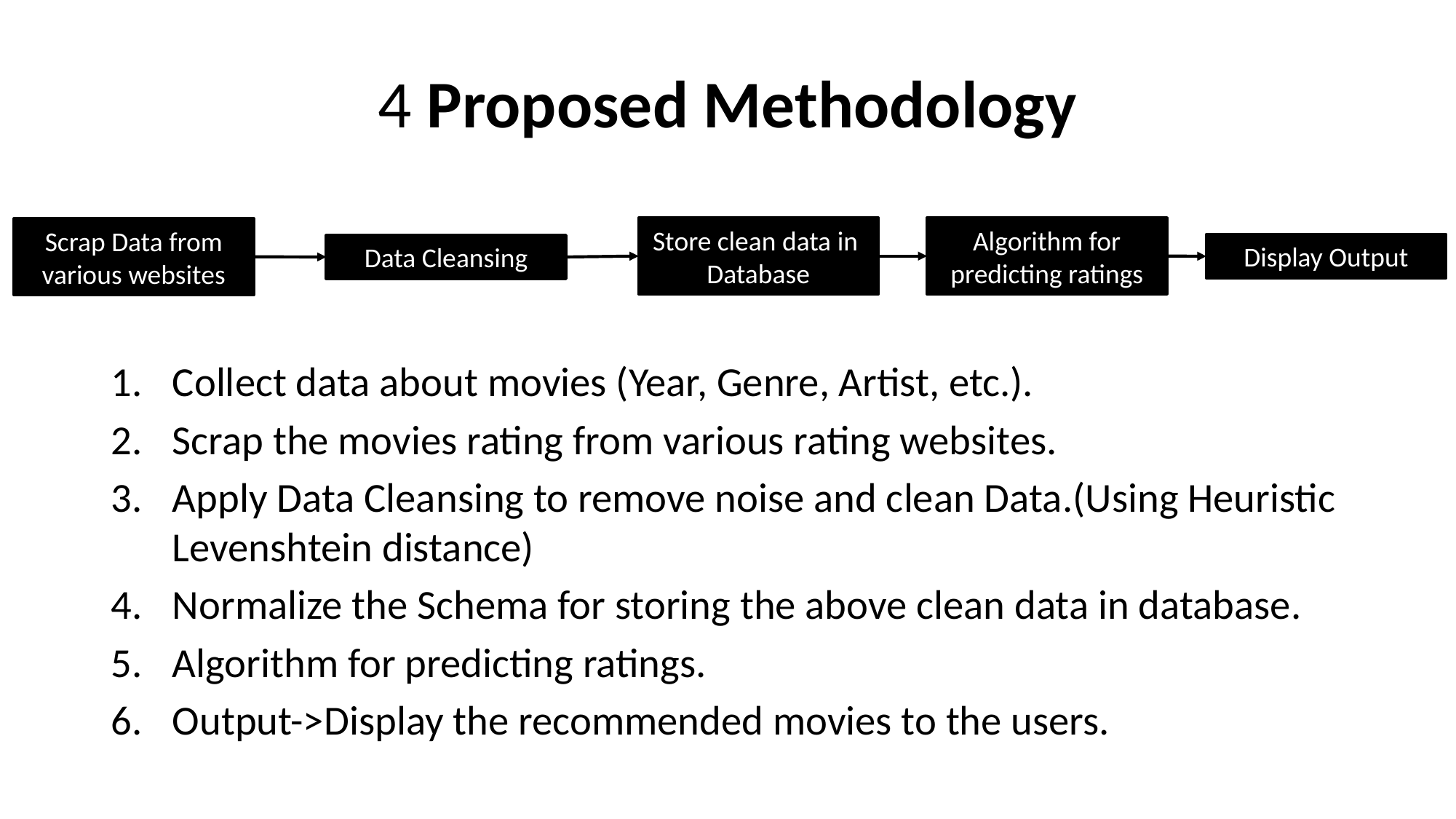

# 4 Proposed Methodology
Store clean data in
Database
Algorithm for predicting ratings
Scrap Data from various websites
Display Output
Data Cleansing
Collect data about movies (Year, Genre, Artist, etc.).
Scrap the movies rating from various rating websites.
Apply Data Cleansing to remove noise and clean Data.(Using Heuristic Levenshtein distance)
Normalize the Schema for storing the above clean data in database.
Algorithm for predicting ratings.
Output->Display the recommended movies to the users.